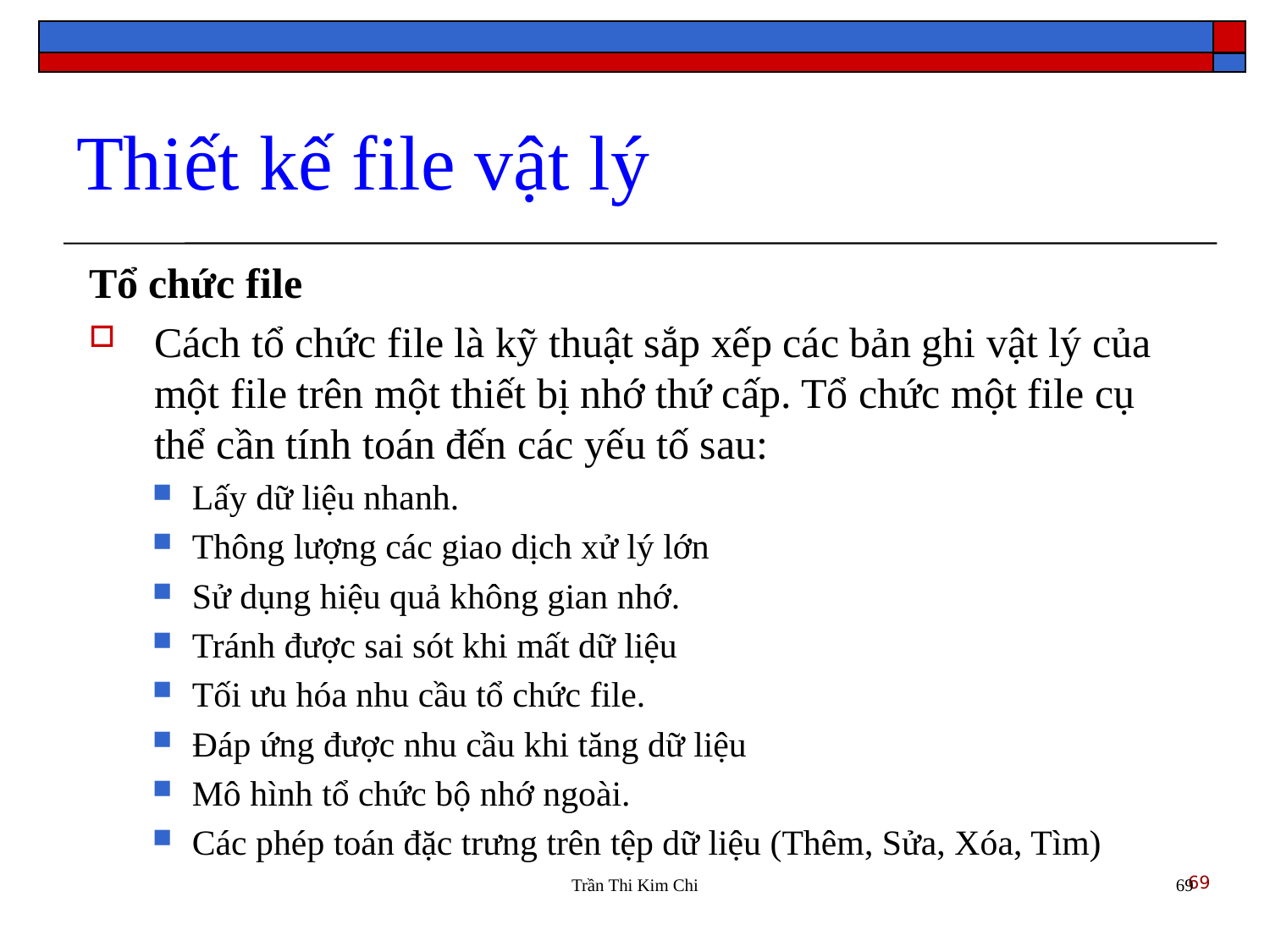

Thiết kế file vật lý
Tổ chức file
Cách tổ chức file là kỹ thuật sắp xếp các bản ghi vật lý của một file trên một thiết bị nhớ thứ cấp. Tổ chức một file cụ thể cần tính toán đến các yếu tố sau:
Lấy dữ liệu nhanh.
Thông lượng các giao dịch xử lý lớn
Sử dụng hiệu quả không gian nhớ.
Tránh được sai sót khi mất dữ liệu
Tối ưu hóa nhu cầu tổ chức file.
Đáp ứng được nhu cầu khi tăng dữ liệu
Mô hình tổ chức bộ nhớ ngoài.
Các phép toán đặc trưng trên tệp dữ liệu (Thêm, Sửa, Xóa, Tìm)
69
Trần Thi Kim Chi
69